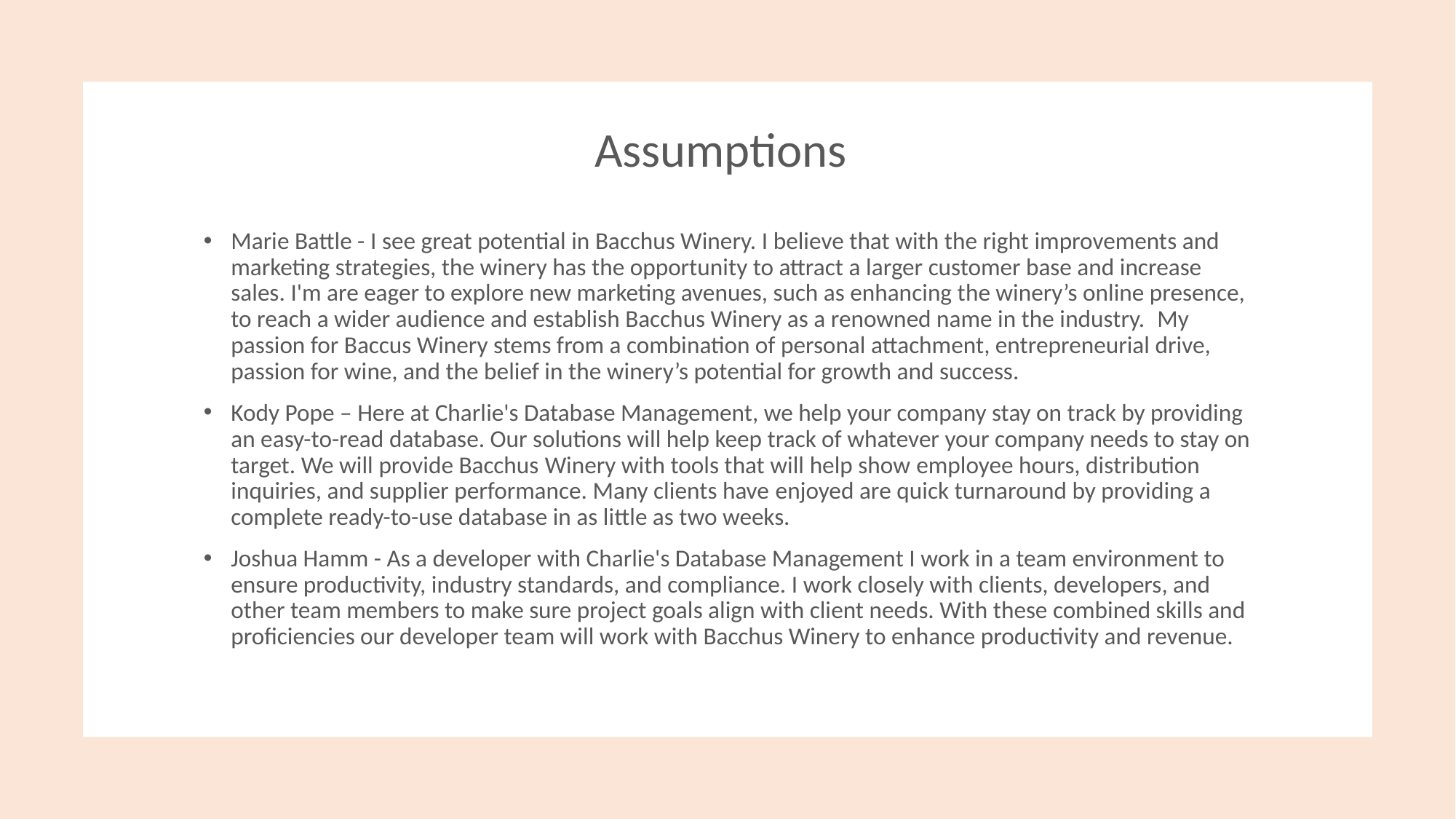

# Assumptions

Marie Battle - I see great potential in Bacchus Winery. I believe that with the right improvements and marketing strategies, the winery has the opportunity to attract a larger customer base and increase sales. I'm are eager to explore new marketing avenues, such as enhancing the winery’s online presence, to reach a wider audience and establish Bacchus Winery as a renowned name in the industry.  My passion for Baccus Winery stems from a combination of personal attachment, entrepreneurial drive, passion for wine, and the belief in the winery’s potential for growth and success.
Kody Pope – Here at Charlie's Database Management, we help your company stay on track by providing an easy-to-read database. Our solutions will help keep track of whatever your company needs to stay on target. We will provide Bacchus Winery with tools that will help show employee hours, distribution inquiries, and supplier performance. Many clients have enjoyed are quick turnaround by providing a complete ready-to-use database in as little as two weeks.
Joshua Hamm - As a developer with Charlie's Database Management I work in a team environment to ensure productivity, industry standards, and compliance. I work closely with clients, developers, and other team members to make sure project goals align with client needs. With these combined skills and proficiencies our developer team will work with Bacchus Winery to enhance productivity and revenue.